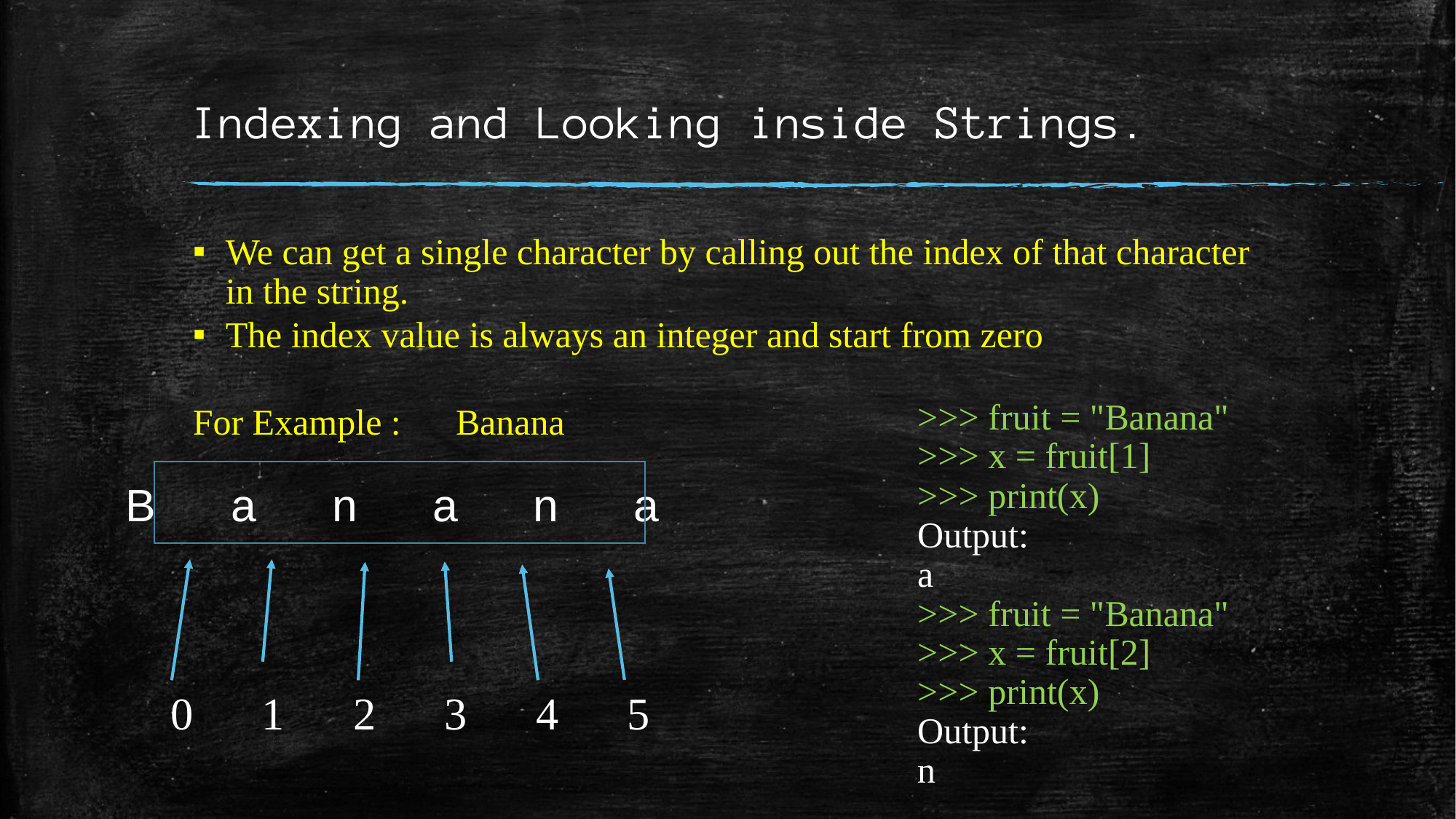

# Indexing and Looking inside Strings.
We can get a single character by calling out the index of that character in the string.
The index value is always an integer and start from zero

For Example :      Banana
>>> fruit = "Banana"
>>> x = fruit[1]
>>> print(x)
Output:
a
>>> fruit = "Banana"
>>> x = fruit[2]
>>> print(x)
Output:
n

B      a      n      a      n      a
0      1      2      3      4      5